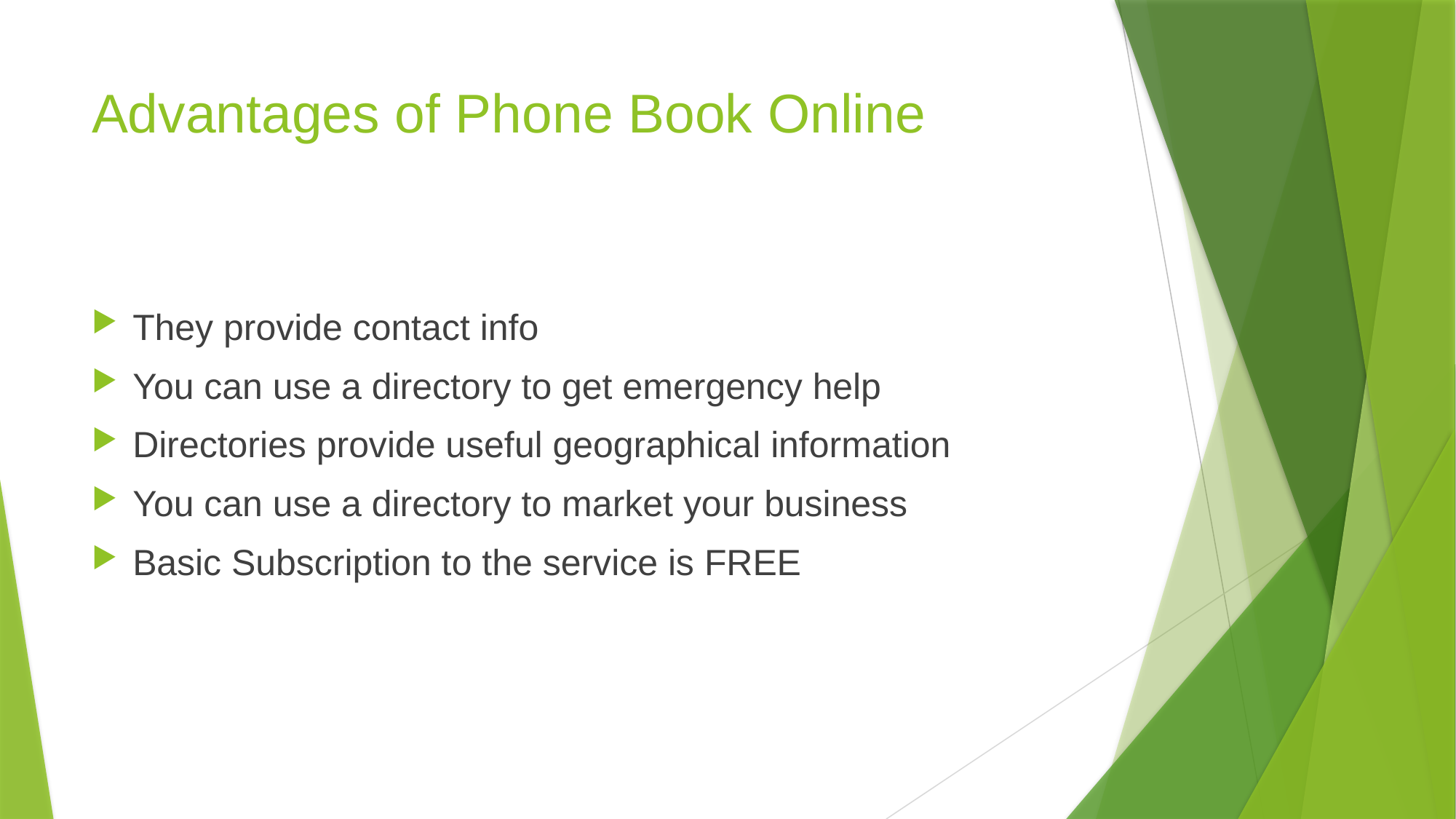

# Advantages of Phone Book Online
They provide contact info
You can use a directory to get emergency help
Directories provide useful geographical information
You can use a directory to market your business
Basic Subscription to the service is FREE